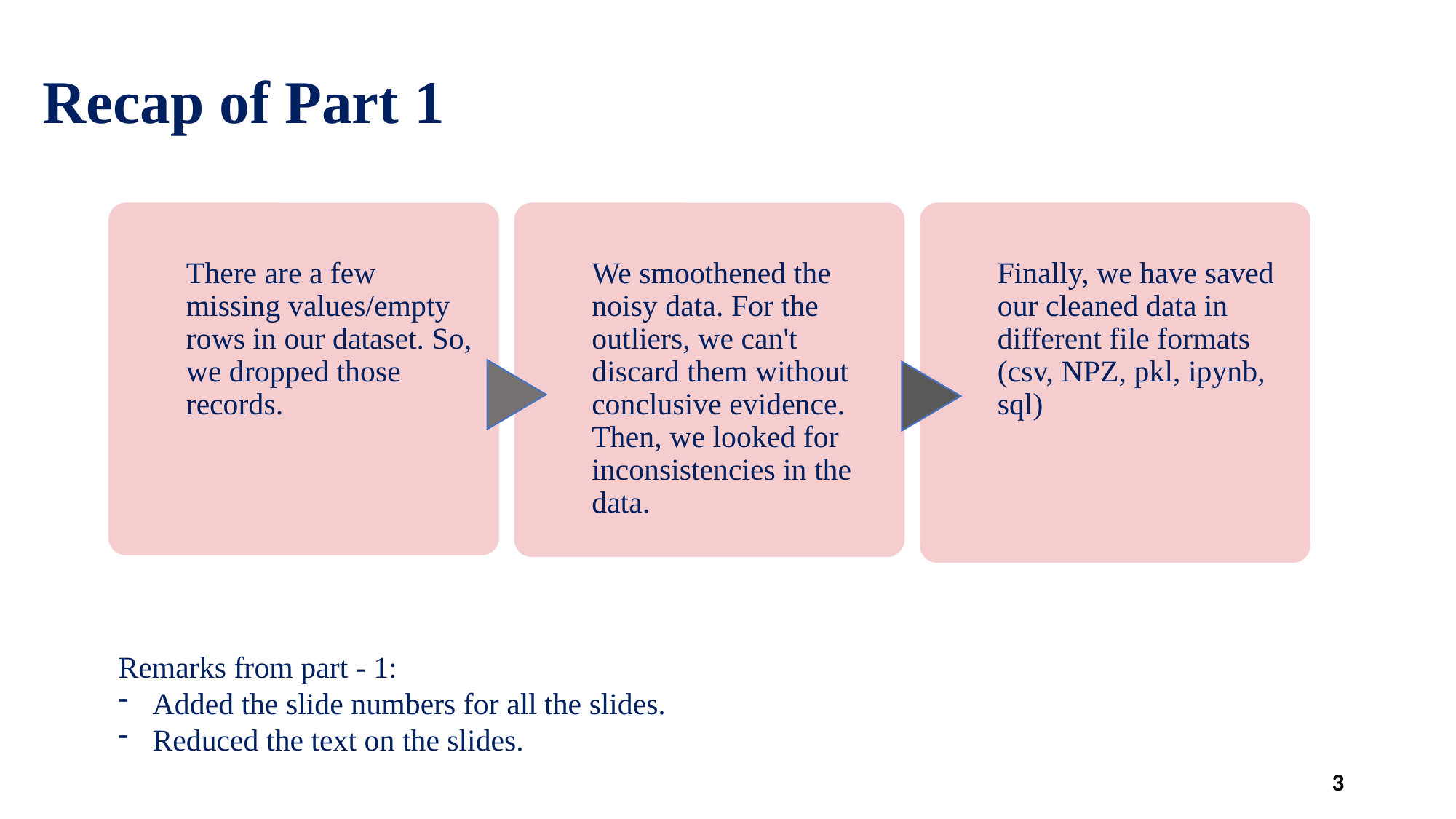

# Recap of Part 1

There are a few missing values/empty rows in our dataset. So, we dropped those records.

We smoothened the noisy data. For the outliers, we can't discard them without conclusive evidence. Then, we looked for inconsistencies in the data.

Finally, we have saved our cleaned data in different file formats (csv, NPZ, pkl, ipynb, sql)
Remarks from part - 1:
Added the slide numbers for all the slides.
Reduced the text on the slides.
3